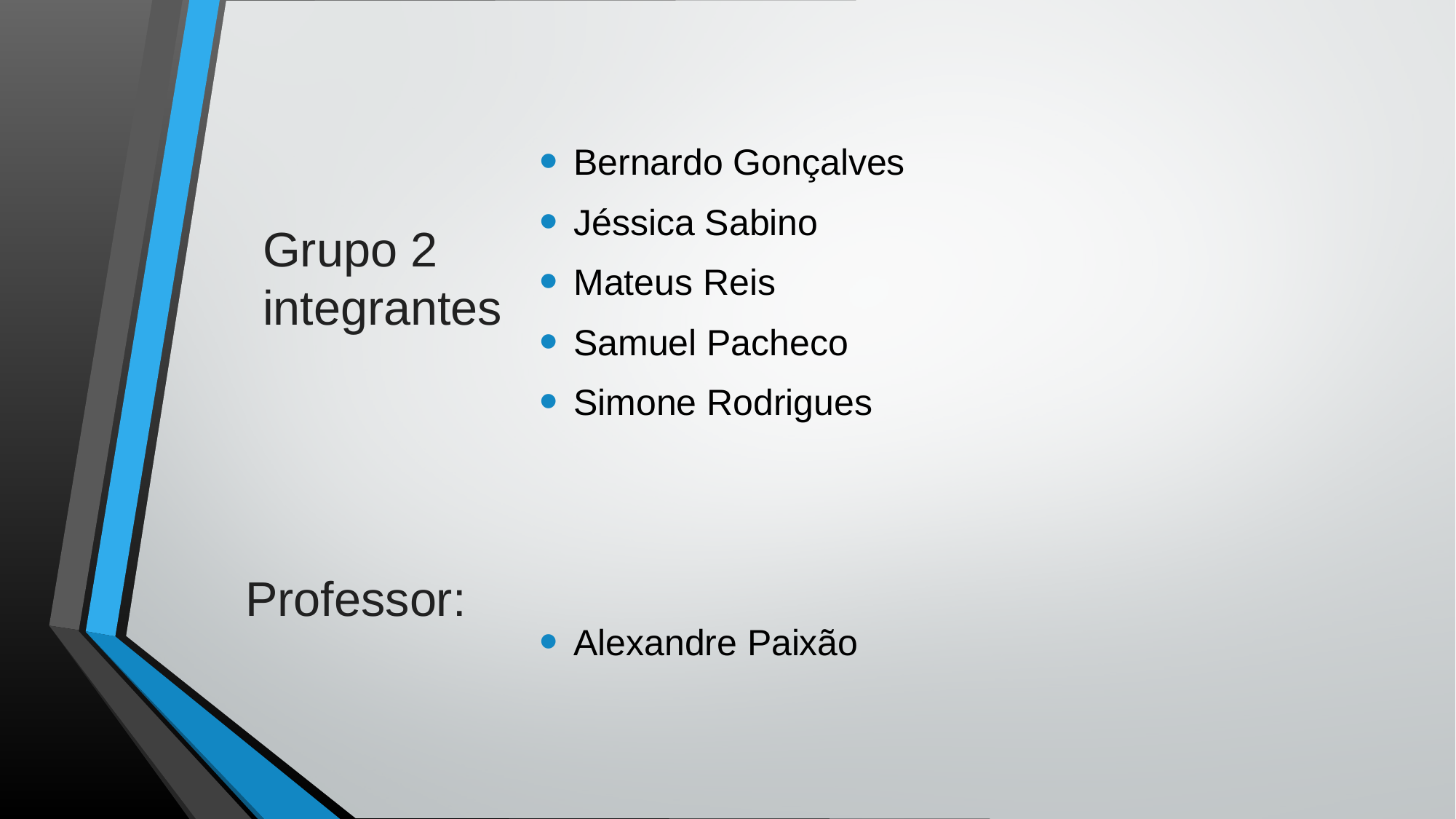

# Grupo 2 integrantes
Bernardo Gonçalves
Jéssica Sabino
Mateus Reis
Samuel Pacheco
Simone Rodrigues

Alexandre Paixão

Professor: